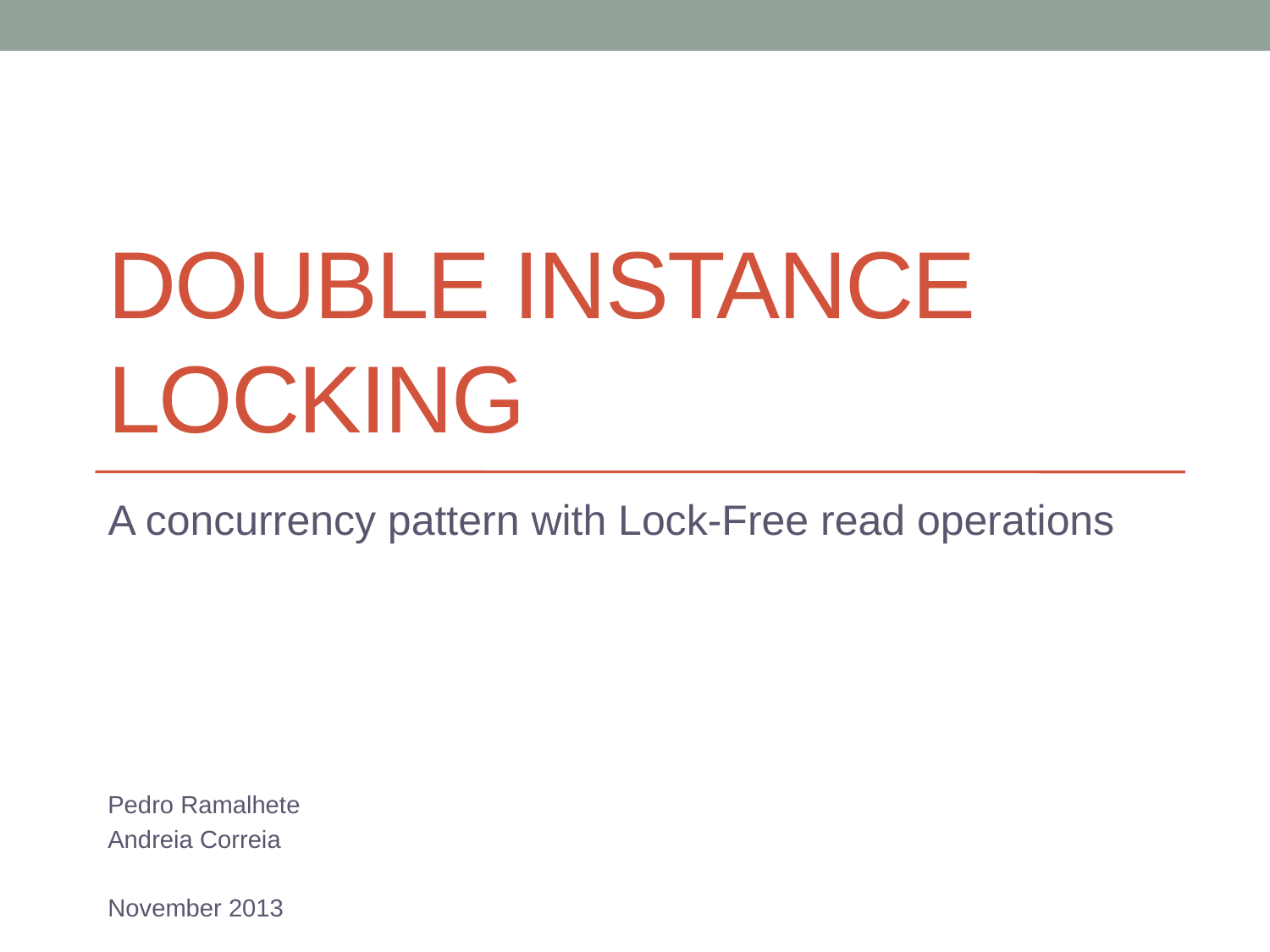

# Double Instance Locking
A concurrency pattern with Lock-Free read operations
Pedro Ramalhete
Andreia Correia

November 2013